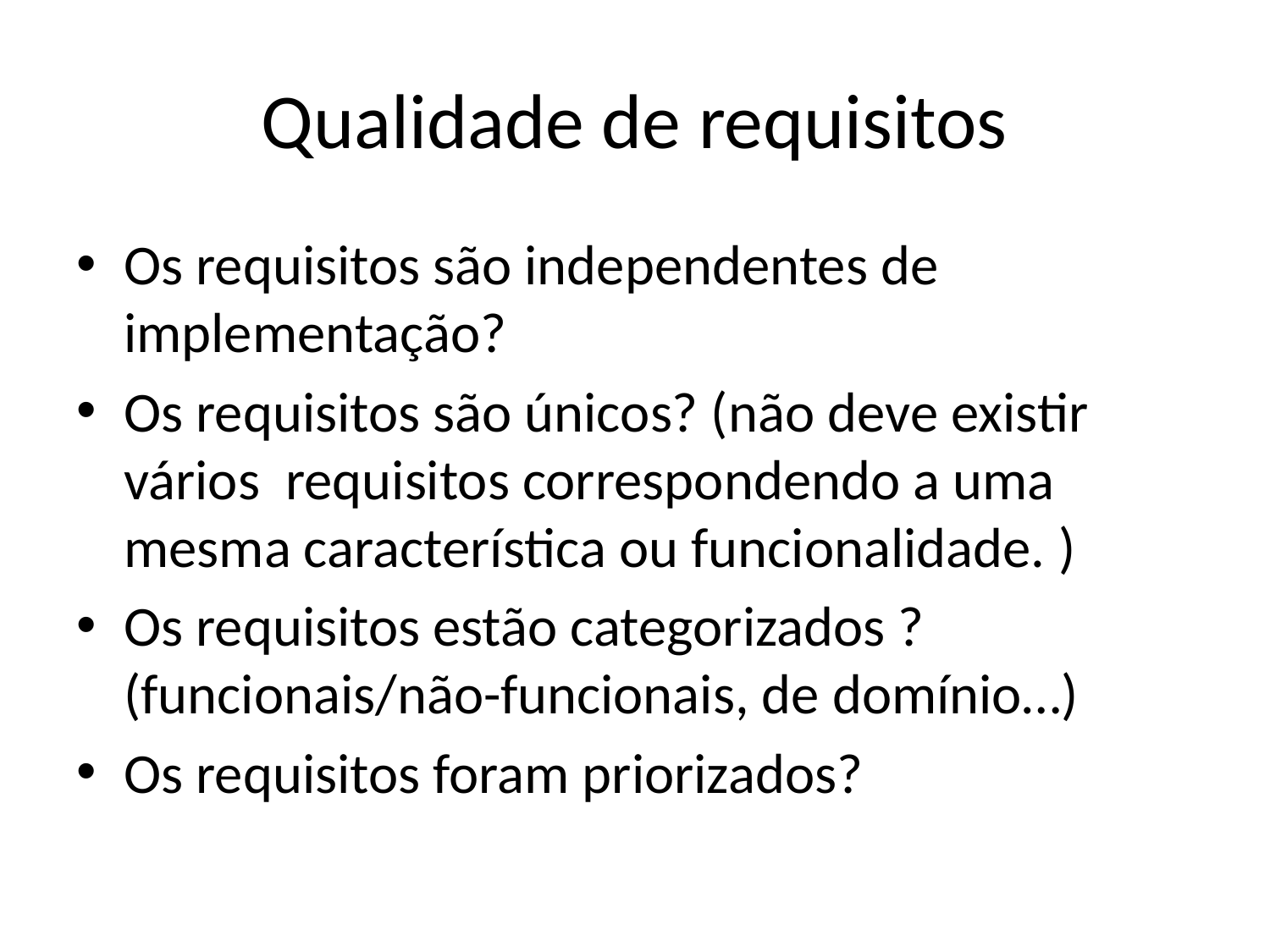

# Qualidade de requisitos
Os requisitos são independentes de implementação?
Os requisitos são únicos? (não deve existir vários  requisitos correspondendo a uma mesma característica ou funcionalidade. )
Os requisitos estão categorizados ? (funcionais/não-funcionais, de domínio…)
Os requisitos foram priorizados?